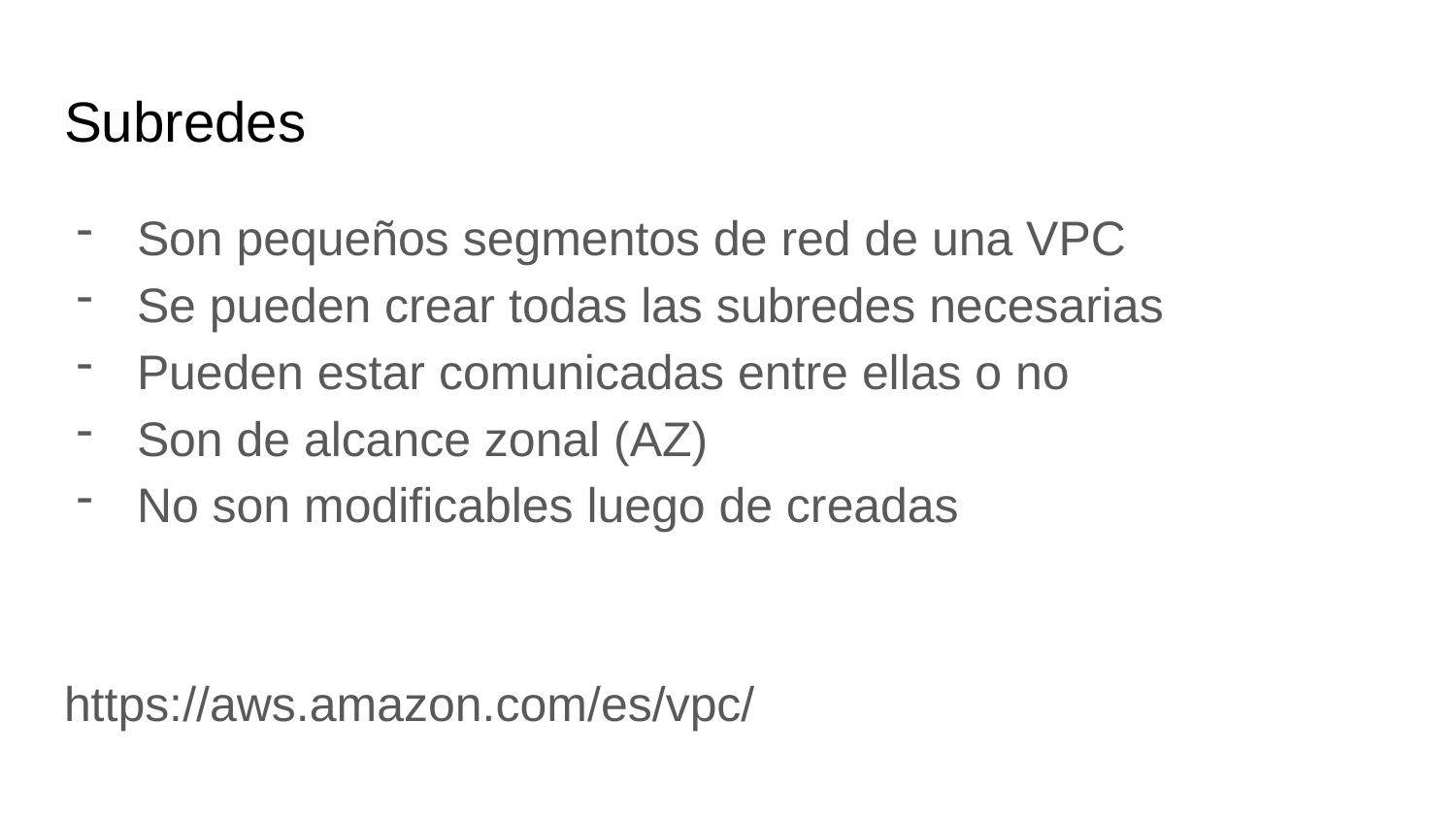

# Subredes
Son pequeños segmentos de red de una VPC
Se pueden crear todas las subredes necesarias
Pueden estar comunicadas entre ellas o no
Son de alcance zonal (AZ)
No son modificables luego de creadas

https://aws.amazon.com/es/vpc/